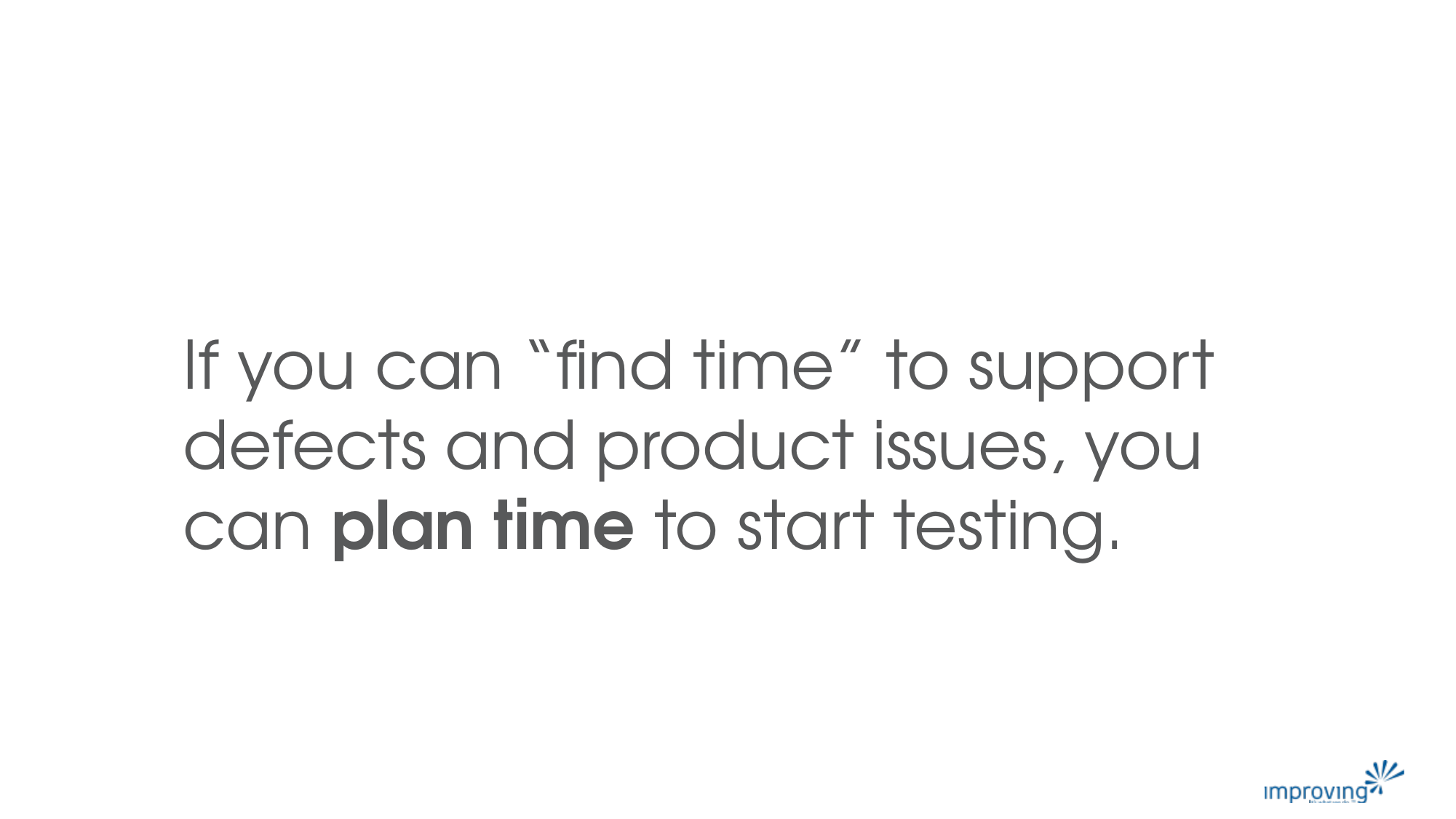

#

If you can “find time” to support defects and product issues, you can plan time to start testing.